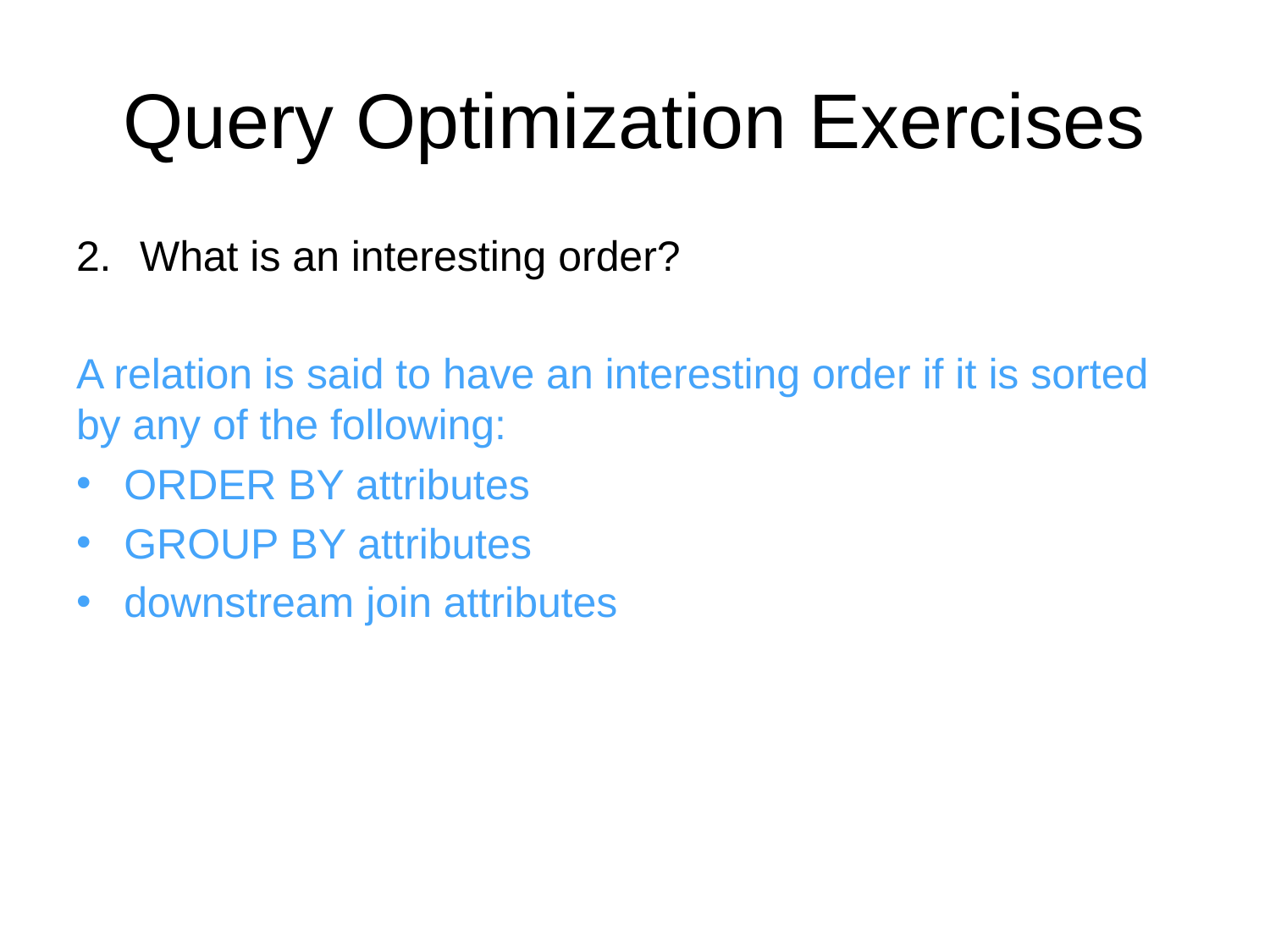

# Query Optimization Exercises
What is an interesting order?

A relation is said to have an interesting order if it is sorted by any of the following:
ORDER BY attributes
GROUP BY attributes
downstream join attributes